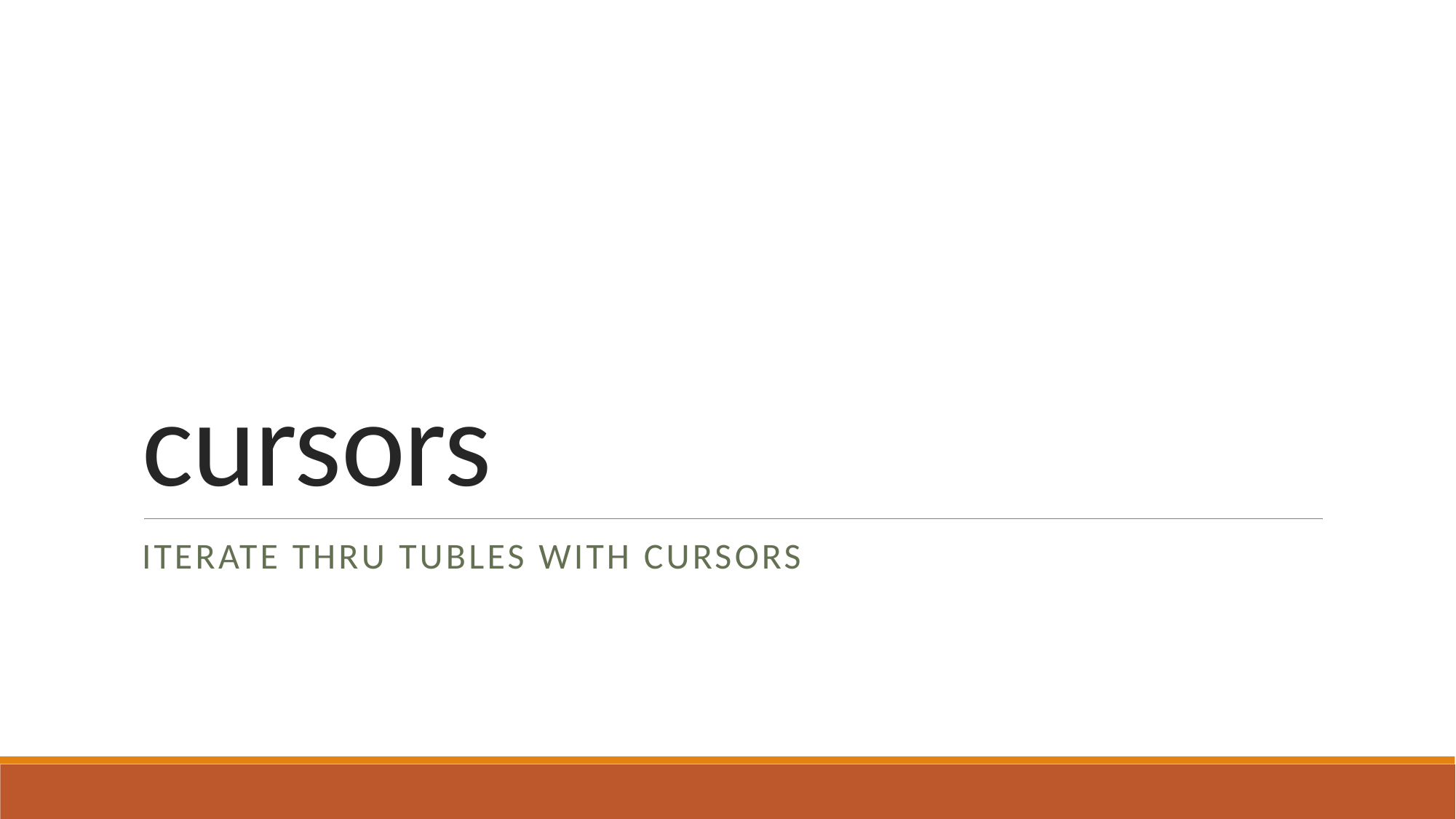

# cursors
Iterate thru tubles with cursors